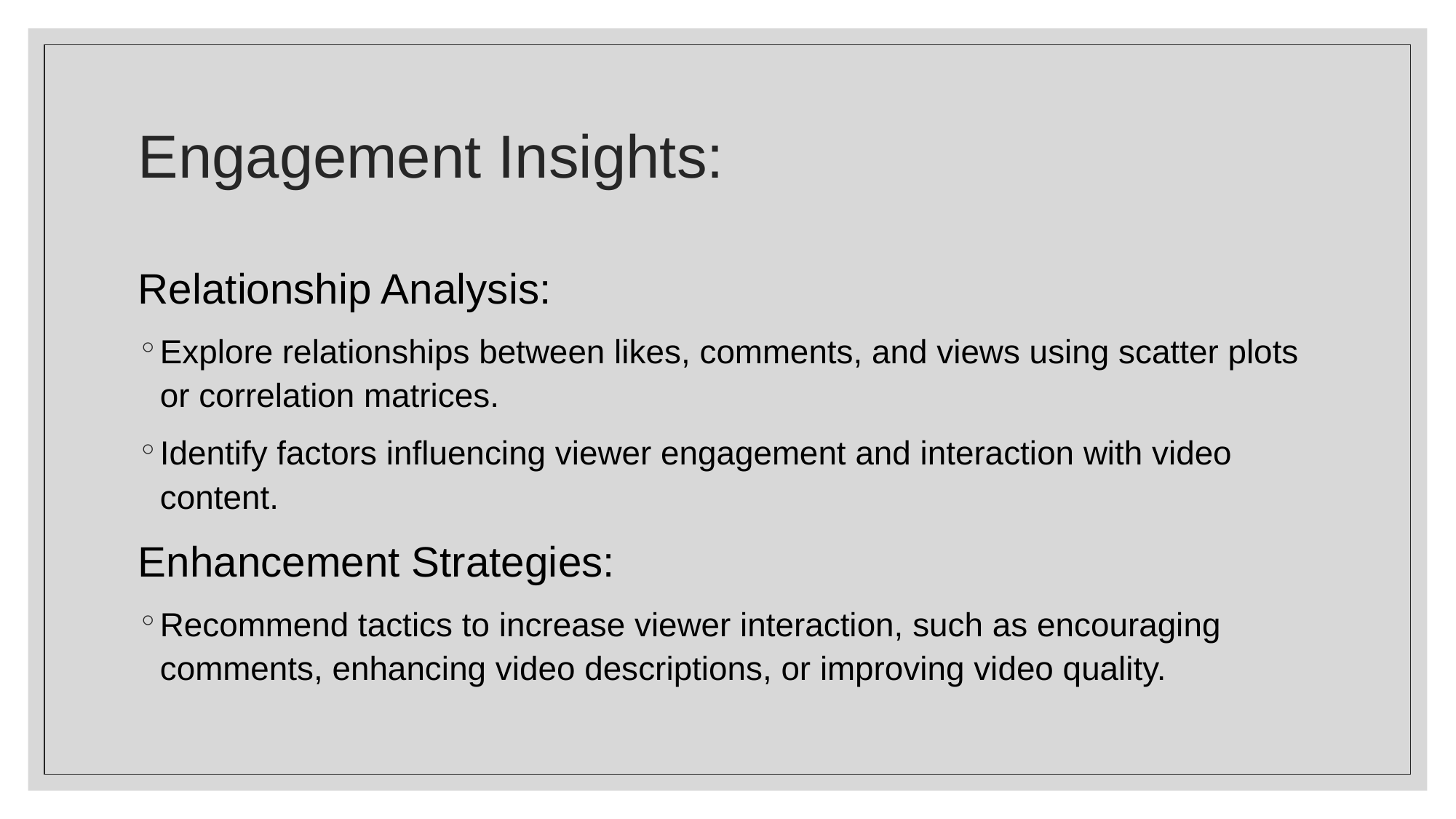

# Engagement Insights:
Relationship Analysis:
Explore relationships between likes, comments, and views using scatter plots or correlation matrices.
Identify factors influencing viewer engagement and interaction with video content.
Enhancement Strategies:
Recommend tactics to increase viewer interaction, such as encouraging comments, enhancing video descriptions, or improving video quality.